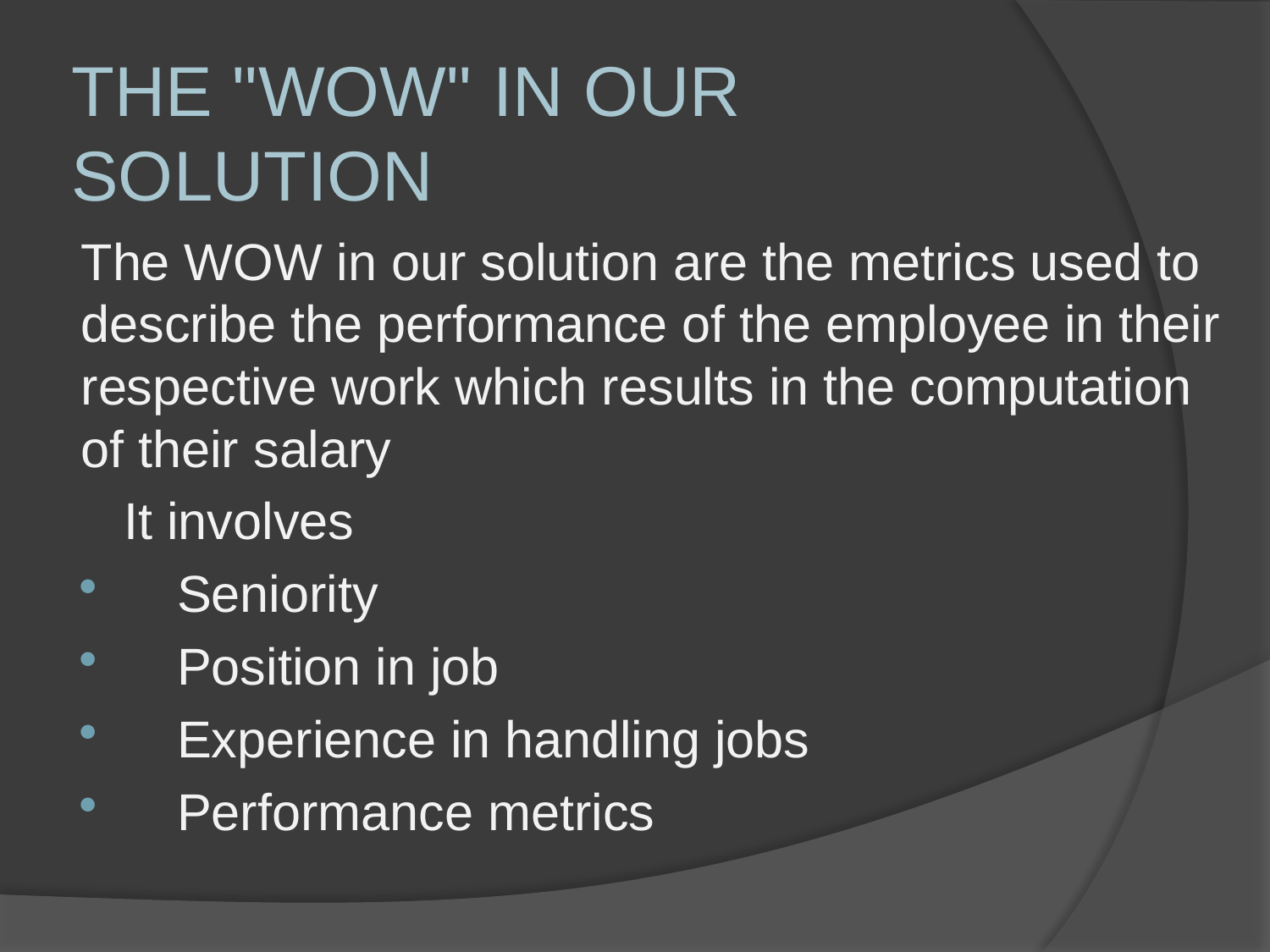

# THE "WOW" IN OUR SOLUTION
The WOW in our solution are the metrics used to describe the performance of the employee in their respective work which results in the computation of their salary
   It involves
   Seniority
   Position in job
   Experience in handling jobs
   Performance metrics